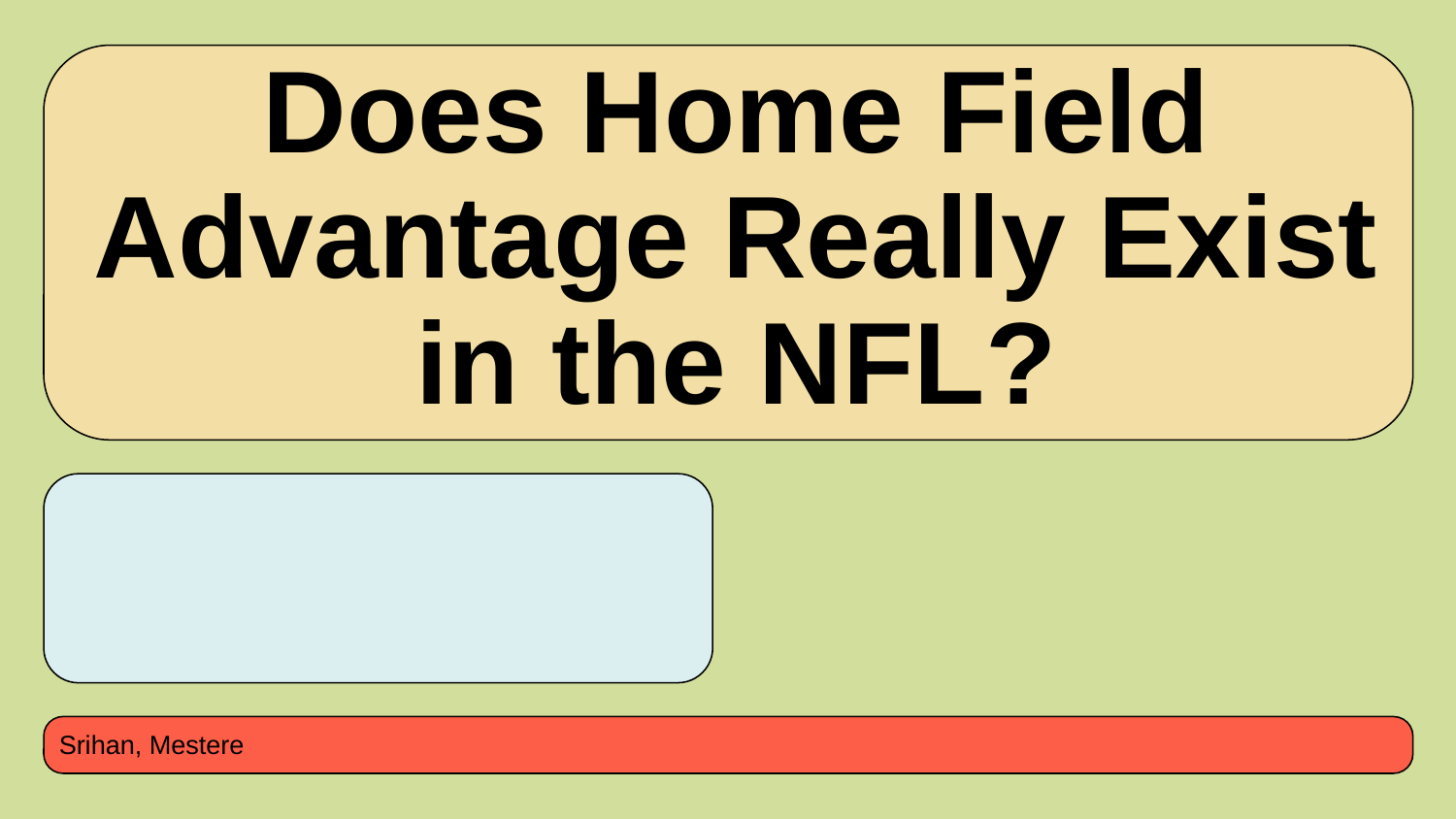

# Does Home Field Advantage Really Exist in the NFL?
Srihan, Mestere